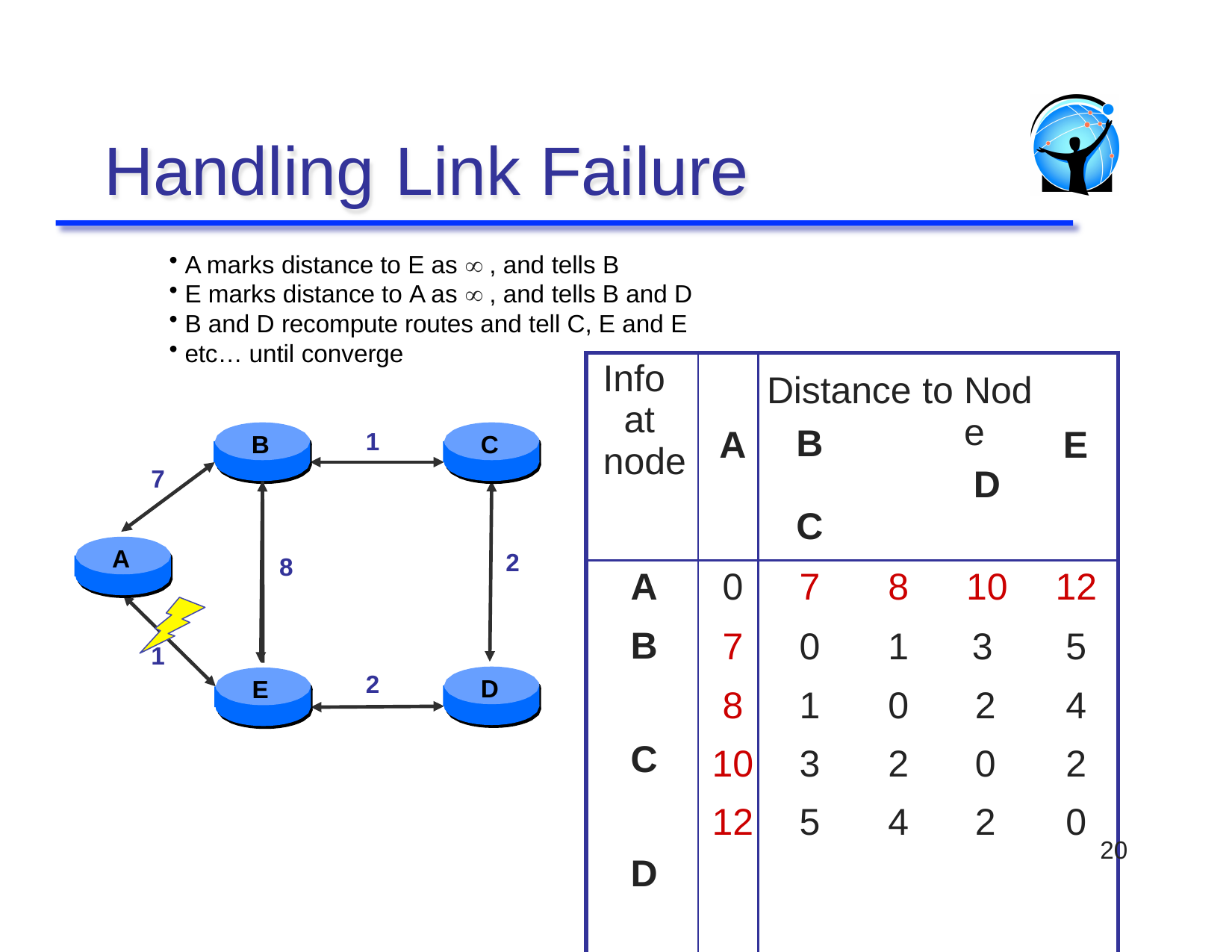

# Handling	Link Failure
A marks distance to E as ∞ , and tells B
E marks distance to A as ∞ , and tells B and D
B and D recompute routes and tell C, E and E
etc… until converge
| Info at node | A | Distance B C |  | to | Node D | E |
| --- | --- | --- | --- | --- | --- | --- |
| A B C D E | 0 7 8 10 12 | 7 0 1 3 5 | 8 1 0 2 4 | 10 3 2 0 2 |  | 12 5 4 2 0 |

1

B
C

7

A
2
8

1

2

D
E

20